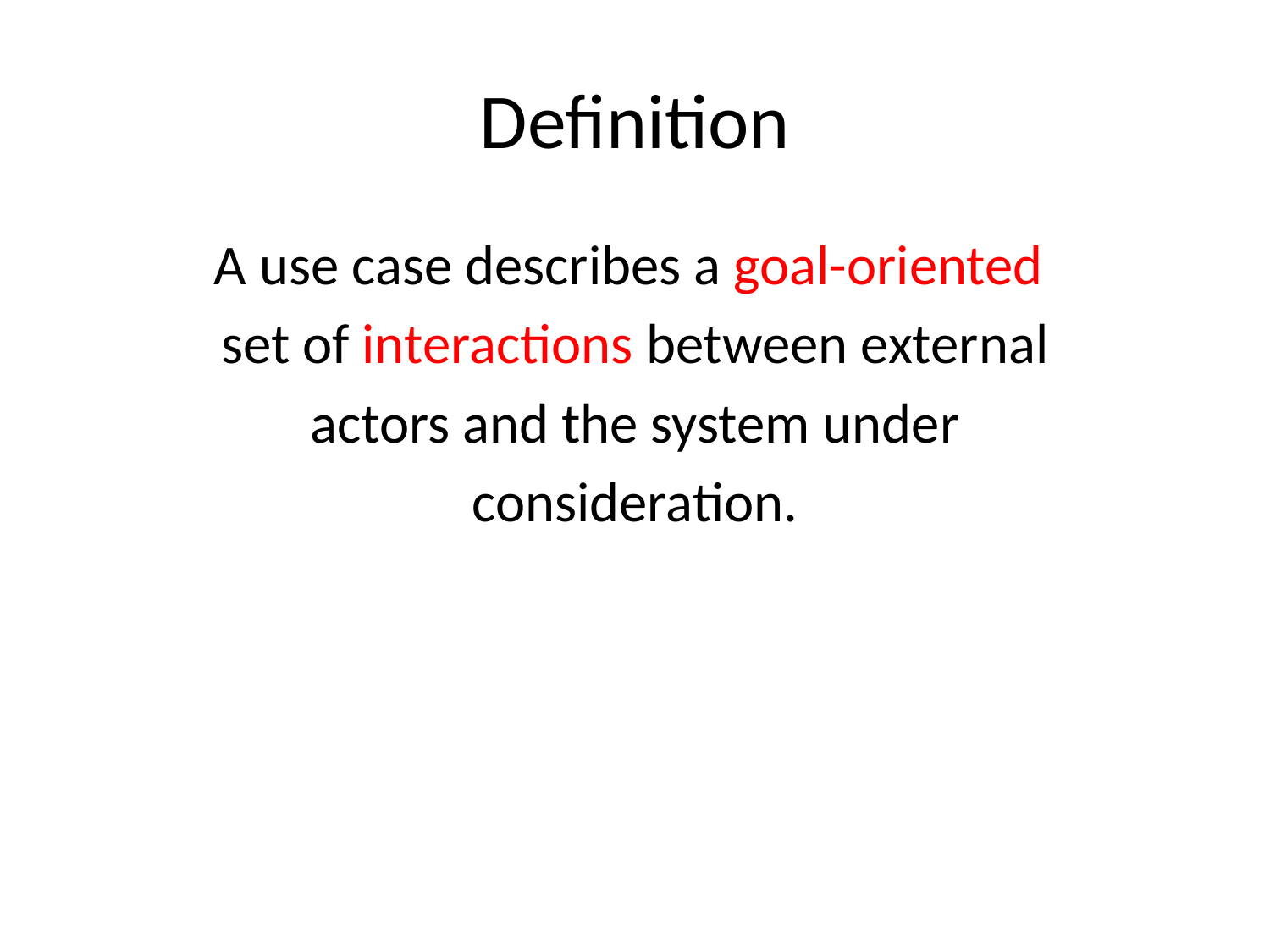

# Definition
A use case describes a goal-oriented
set of interactions between external
actors and the system under
consideration.